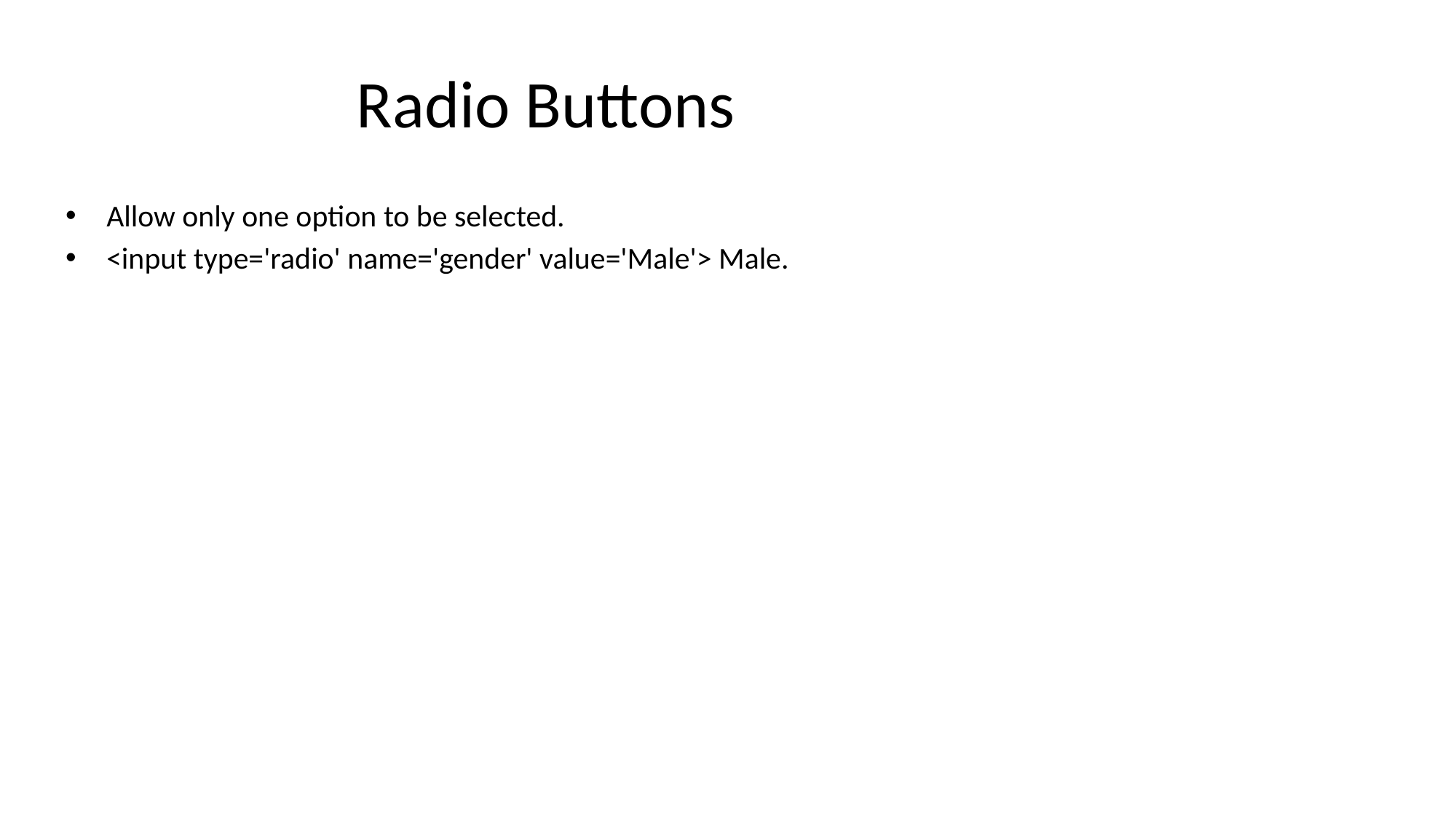

# Radio Buttons
Allow only one option to be selected.
<input type='radio' name='gender' value='Male'> Male.